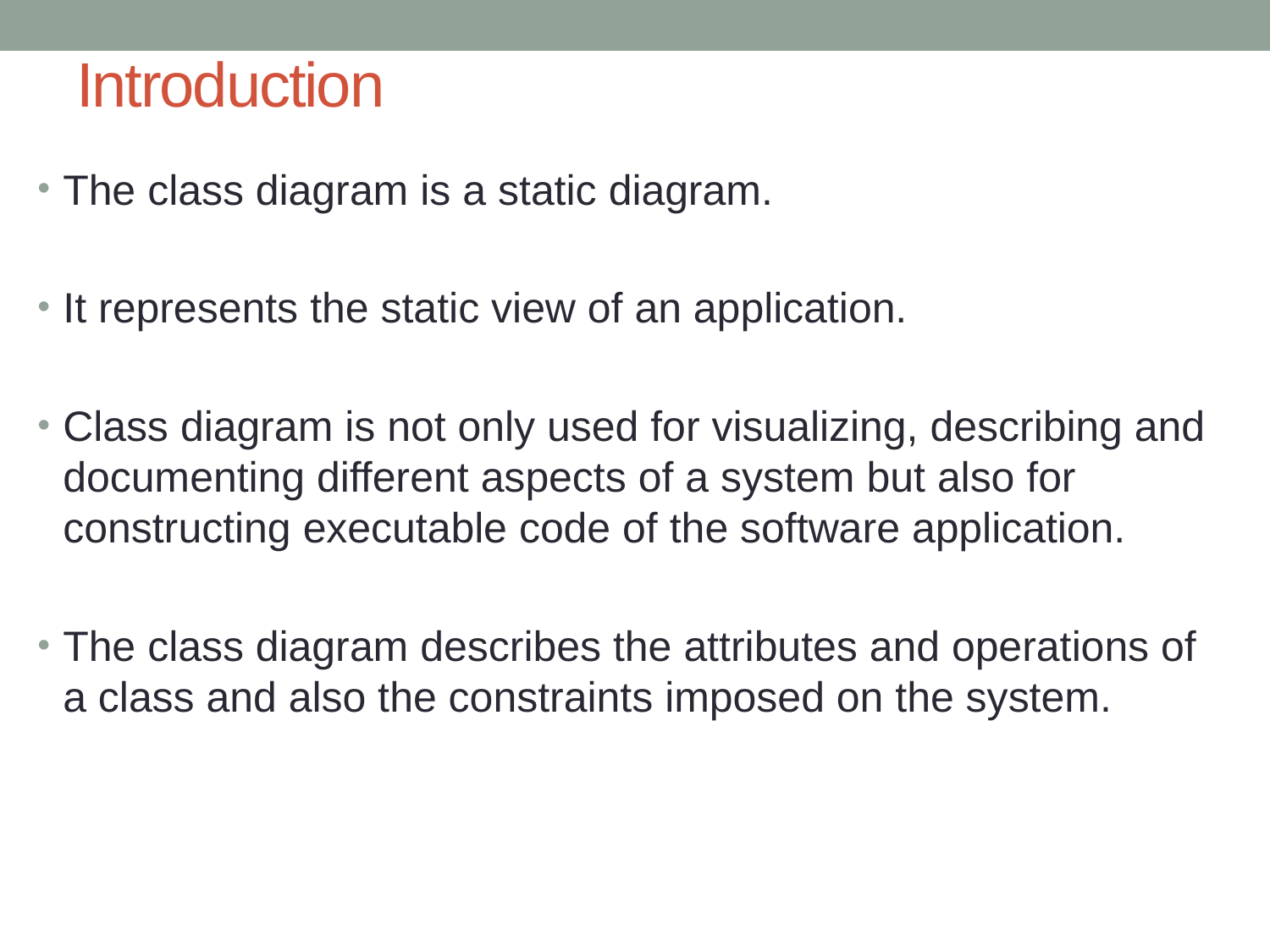

# Introduction
The class diagram is a static diagram.

It represents the static view of an application.

Class diagram is not only used for visualizing, describing and documenting different aspects of a system but also for constructing executable code of the software application.

The class diagram describes the attributes and operations of a class and also the constraints imposed on the system.